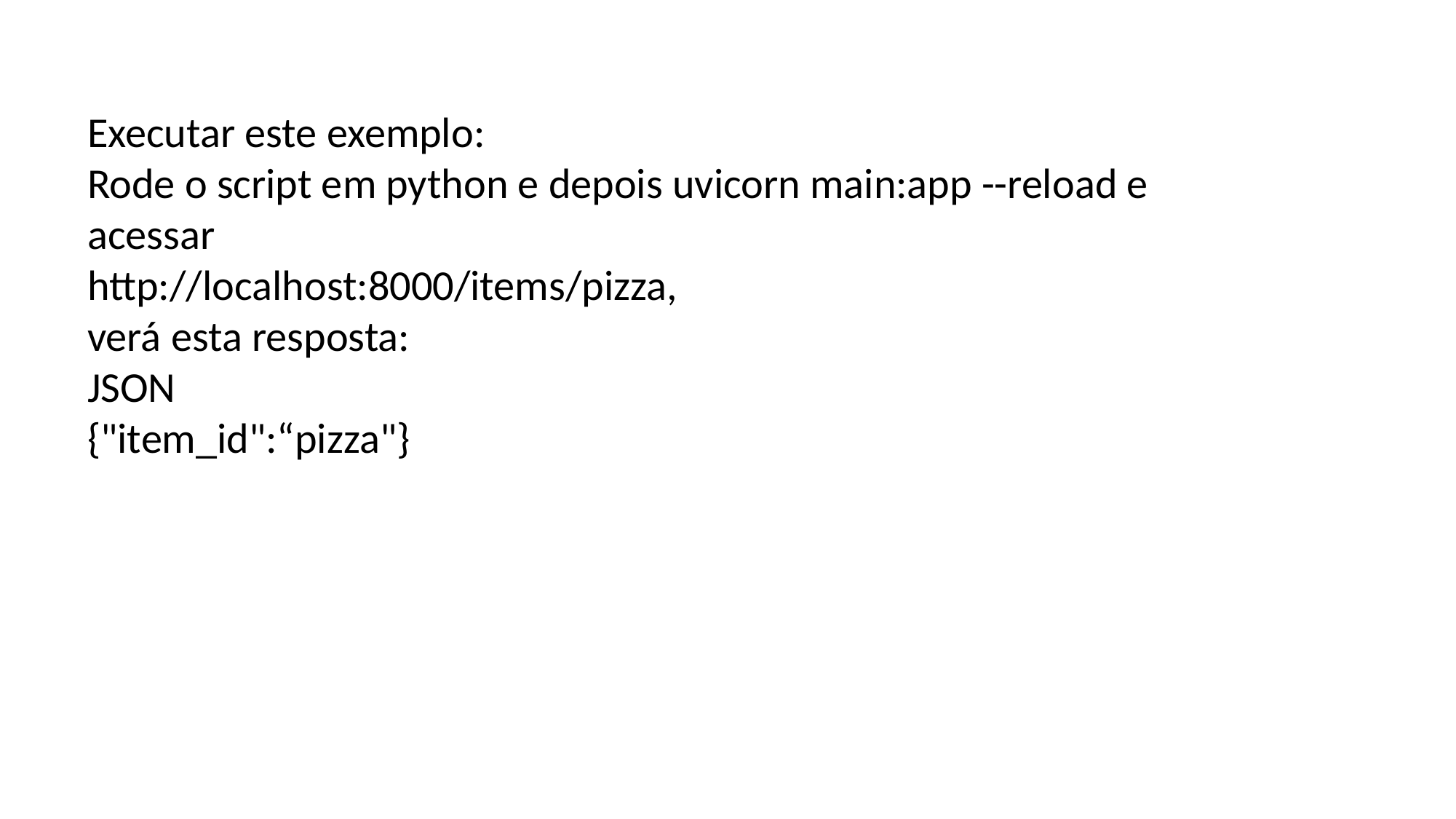

# API
Executar este exemplo:
Rode o script em python e depois uvicorn main:app --reload e acessar
http://localhost:8000/items/pizza,
verá esta resposta:
JSON
{"item_id":“pizza"}